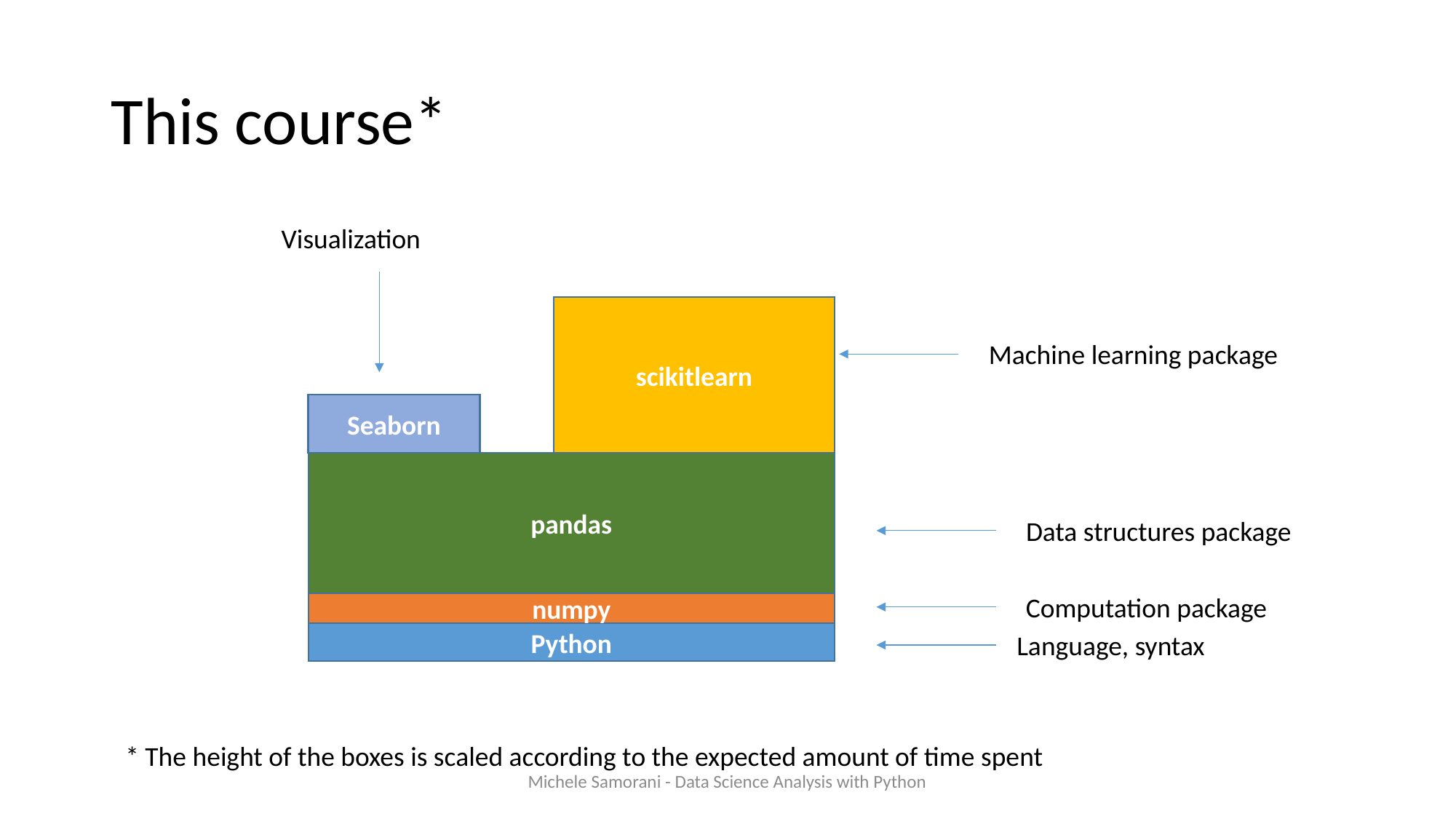

# This course*
Visualization
scikitlearn
Machine learning package
Seaborn
pandas
Data structures package
Computation package
numpy
Language, syntax
Python
* The height of the boxes is scaled according to the expected amount of time spent
Michele Samorani - Data Science Analysis with Python